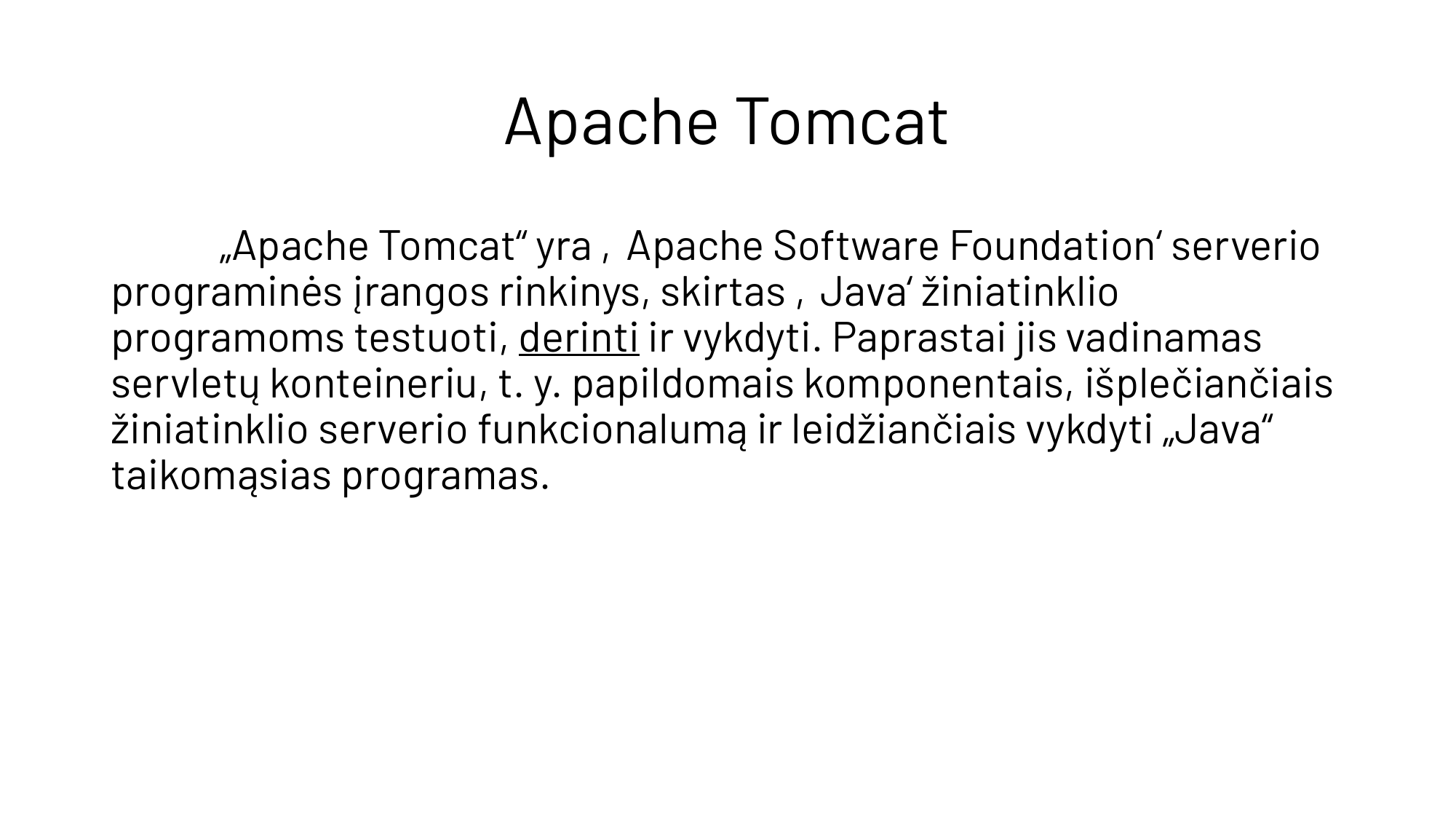

# Apache Tomcat
	„Apache Tomcat“ yra ‚Apache Software Foundation‘ serverio programinės įrangos rinkinys, skirtas ‚Java‘ žiniatinklio programoms testuoti, derinti ir vykdyti. Paprastai jis vadinamas servletų konteineriu, t. y. papildomais komponentais, išplečiančiais žiniatinklio serverio funkcionalumą ir leidžiančiais vykdyti „Java“ taikomąsias programas.